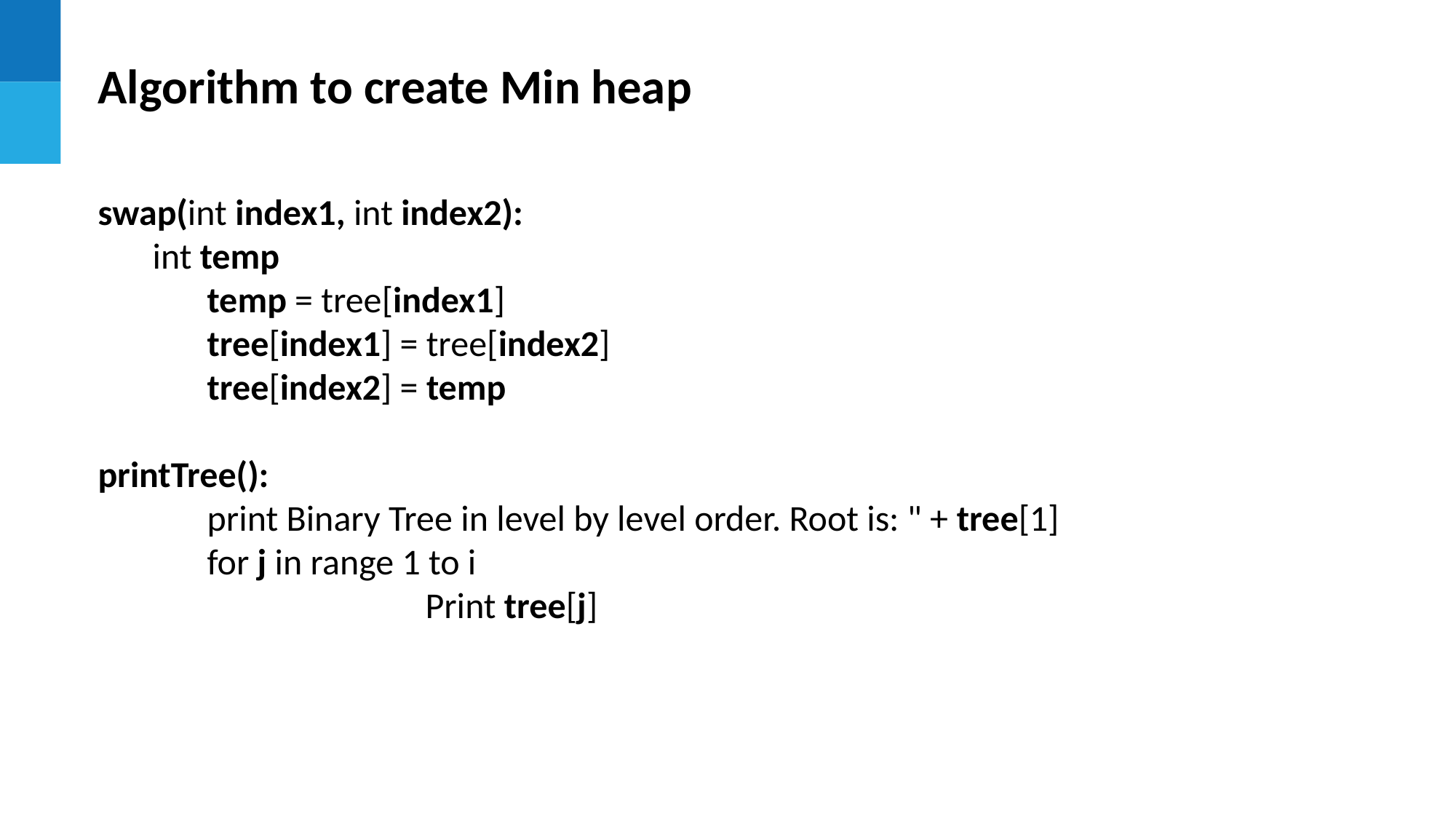

Algorithm to create Min heap
swap(int index1, int index2):
int temp
	temp = tree[index1]
	tree[index1] = tree[index2]
	tree[index2] = temp

printTree():
	print Binary Tree in level by level order. Root is: " + tree[1]
	for j in range 1 to i
			Print tree[j]